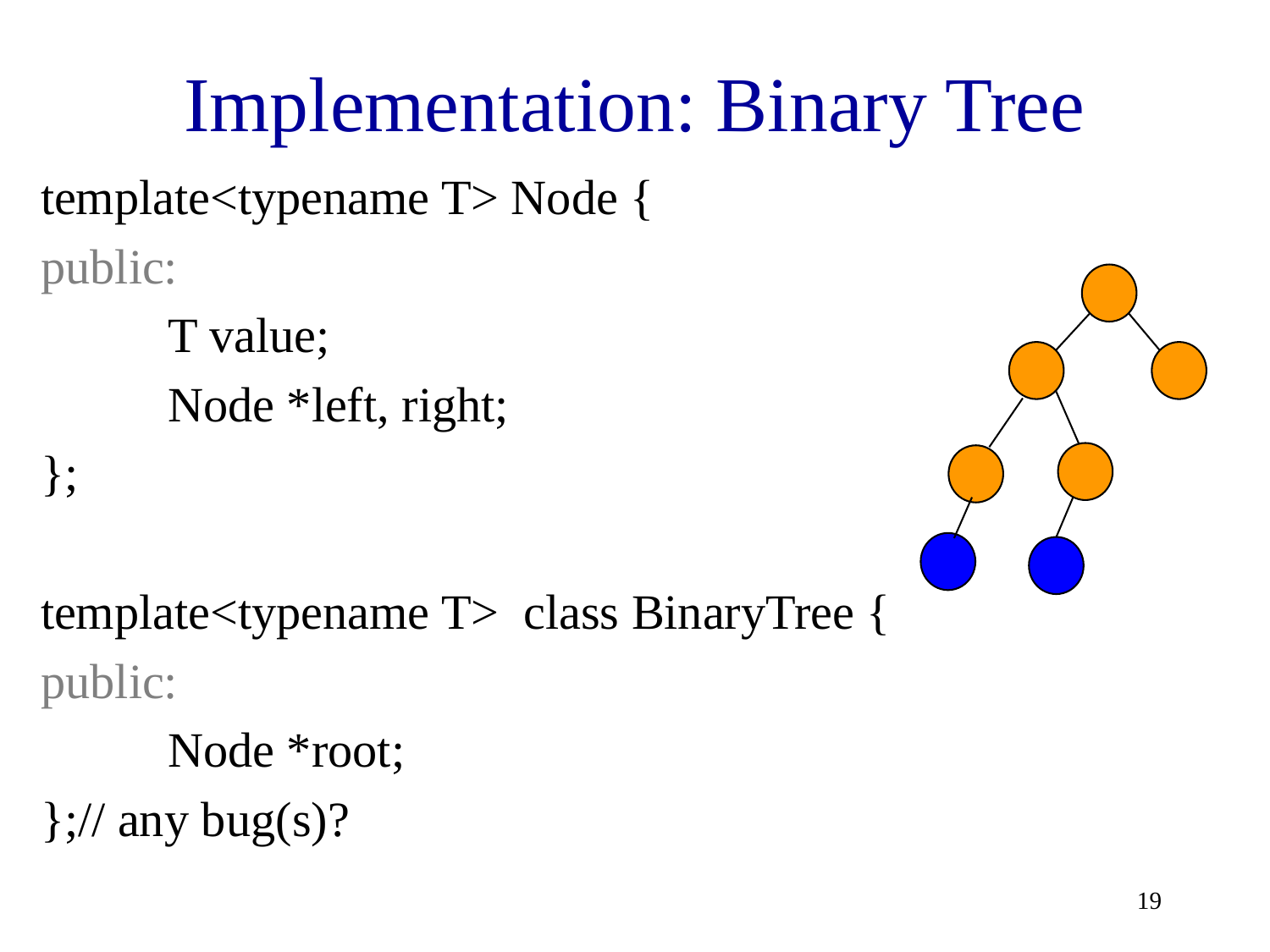

# Implementation: Binary Tree
template<typename T> Node {
public:
	T value;
	Node *left, right;
};

template<typename T>  class BinaryTree {
public:
	Node *root;
};// any bug(s)?

19